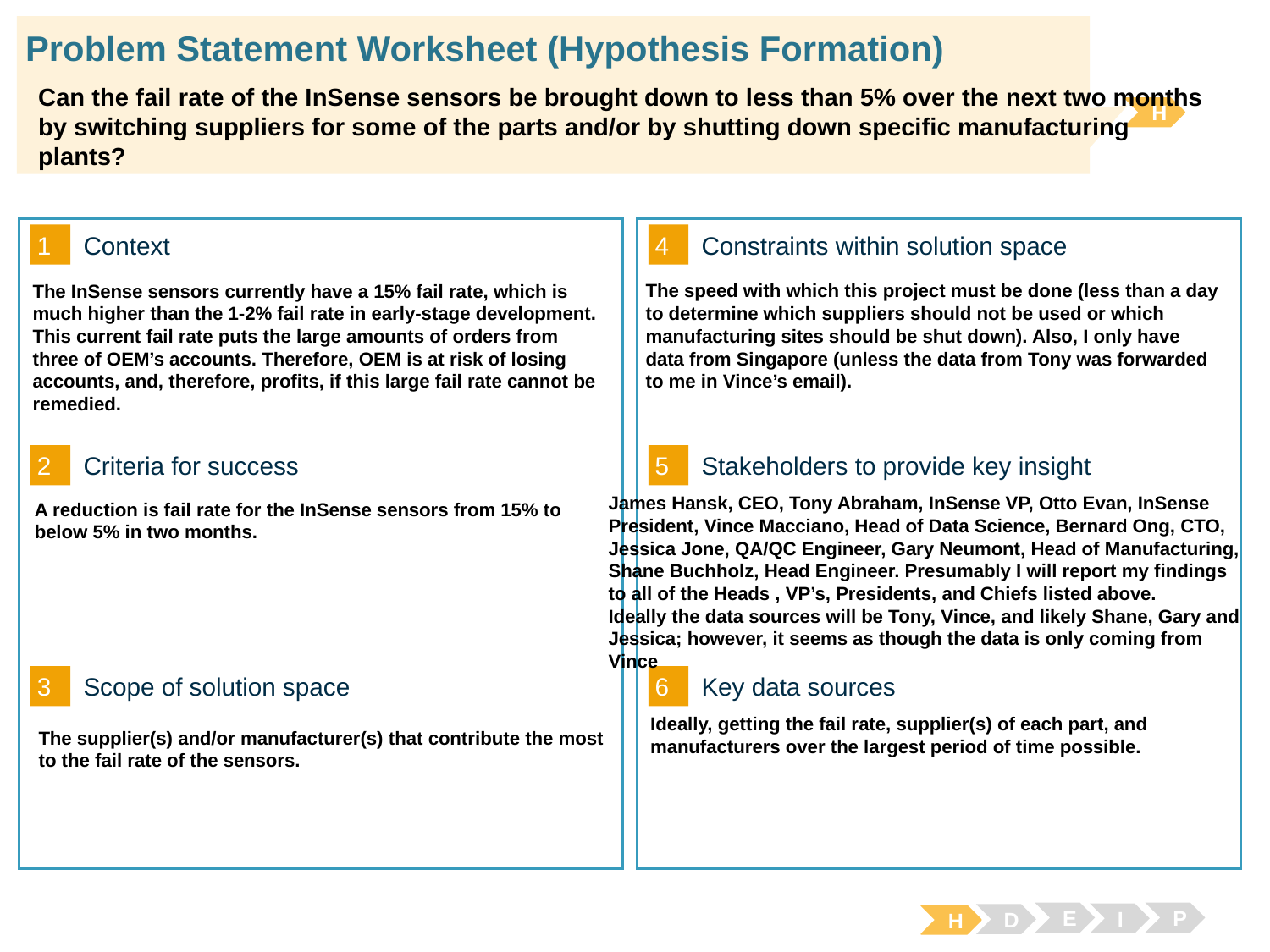

# Problem Statement Worksheet (Hypothesis Formation)
Can the fail rate of the InSense sensors be brought down to less than 5% over the next two months by switching suppliers for some of the parts and/or by shutting down specific manufacturing plants?
H

1
4
Context
Constraints within solution space
The speed with which this project must be done (less than a day to determine which suppliers should not be used or which manufacturing sites should be shut down). Also, I only have data from Singapore (unless the data from Tony was forwarded to me in Vince’s email).
The InSense sensors currently have a 15% fail rate, which is much higher than the 1-2% fail rate in early-stage development. This current fail rate puts the large amounts of orders from three of OEM’s accounts. Therefore, OEM is at risk of losing accounts, and, therefore, profits, if this large fail rate cannot be remedied.
2
5
Criteria for success
Stakeholders to provide key insight
James Hansk, CEO, Tony Abraham, InSense VP, Otto Evan, InSense President, Vince Macciano, Head of Data Science, Bernard Ong, CTO, Jessica Jone, QA/QC Engineer, Gary Neumont, Head of Manufacturing, Shane Buchholz, Head Engineer. Presumably I will report my findings to all of the Heads , VP’s, Presidents, and Chiefs listed above.
Ideally the data sources will be Tony, Vince, and likely Shane, Gary and Jessica; however, it seems as though the data is only coming from Vince
A reduction is fail rate for the InSense sensors from 15% to below 5% in two months.
3
6
Key data sources
Scope of solution space
Ideally, getting the fail rate, supplier(s) of each part, and manufacturers over the largest period of time possible.
The supplier(s) and/or manufacturer(s) that contribute the most to the fail rate of the sensors.
E
P
I
D
H